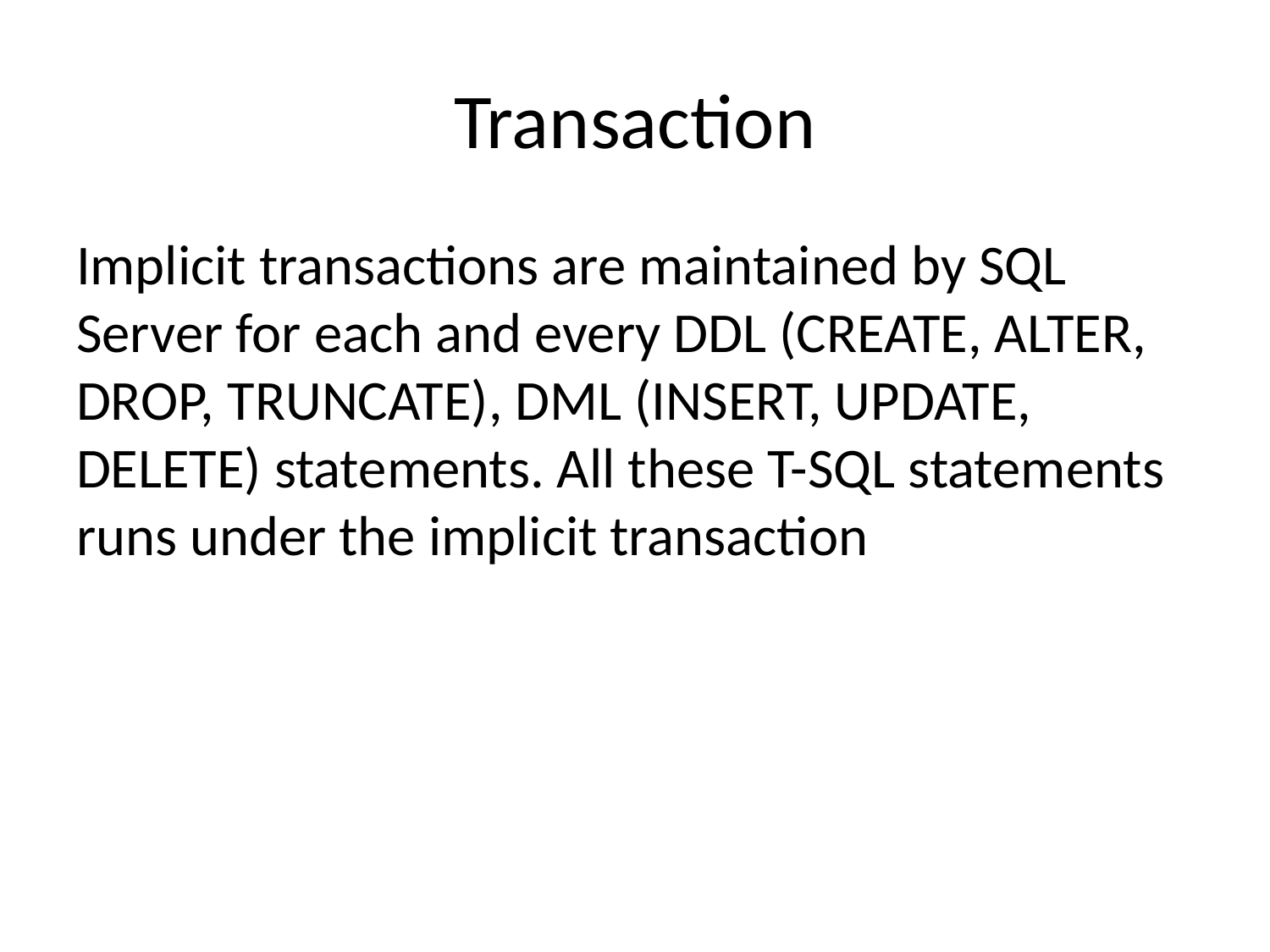

# Transaction
Implicit transactions are maintained by SQL Server for each and every DDL (CREATE, ALTER, DROP, TRUNCATE), DML (INSERT, UPDATE, DELETE) statements. All these T-SQL statements runs under the implicit transaction